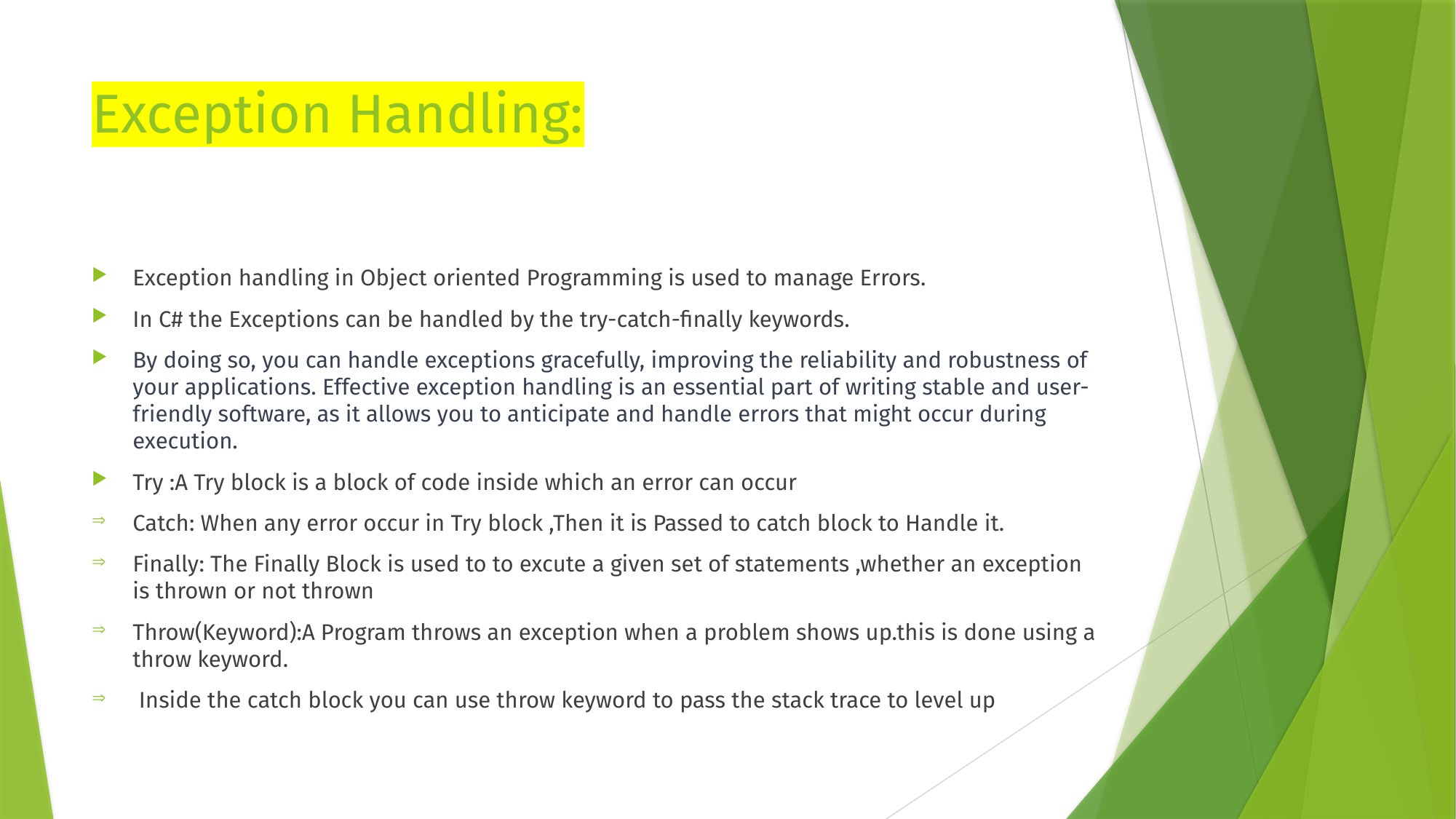

# Exception Handling:
Exception handling in Object oriented Programming is used to manage Errors.
In C# the Exceptions can be handled by the try-catch-finally keywords.
By doing so, you can handle exceptions gracefully, improving the reliability and robustness of your applications. Effective exception handling is an essential part of writing stable and user-friendly software, as it allows you to anticipate and handle errors that might occur during execution.
Try :A Try block is a block of code inside which an error can occur
Catch: When any error occur in Try block ,Then it is Passed to catch block to Handle it.
Finally: The Finally Block is used to to excute a given set of statements ,whether an exception is thrown or not thrown
Throw(Keyword):A Program throws an exception when a problem shows up.this is done using a throw keyword.
 Inside the catch block you can use throw keyword to pass the stack trace to level up